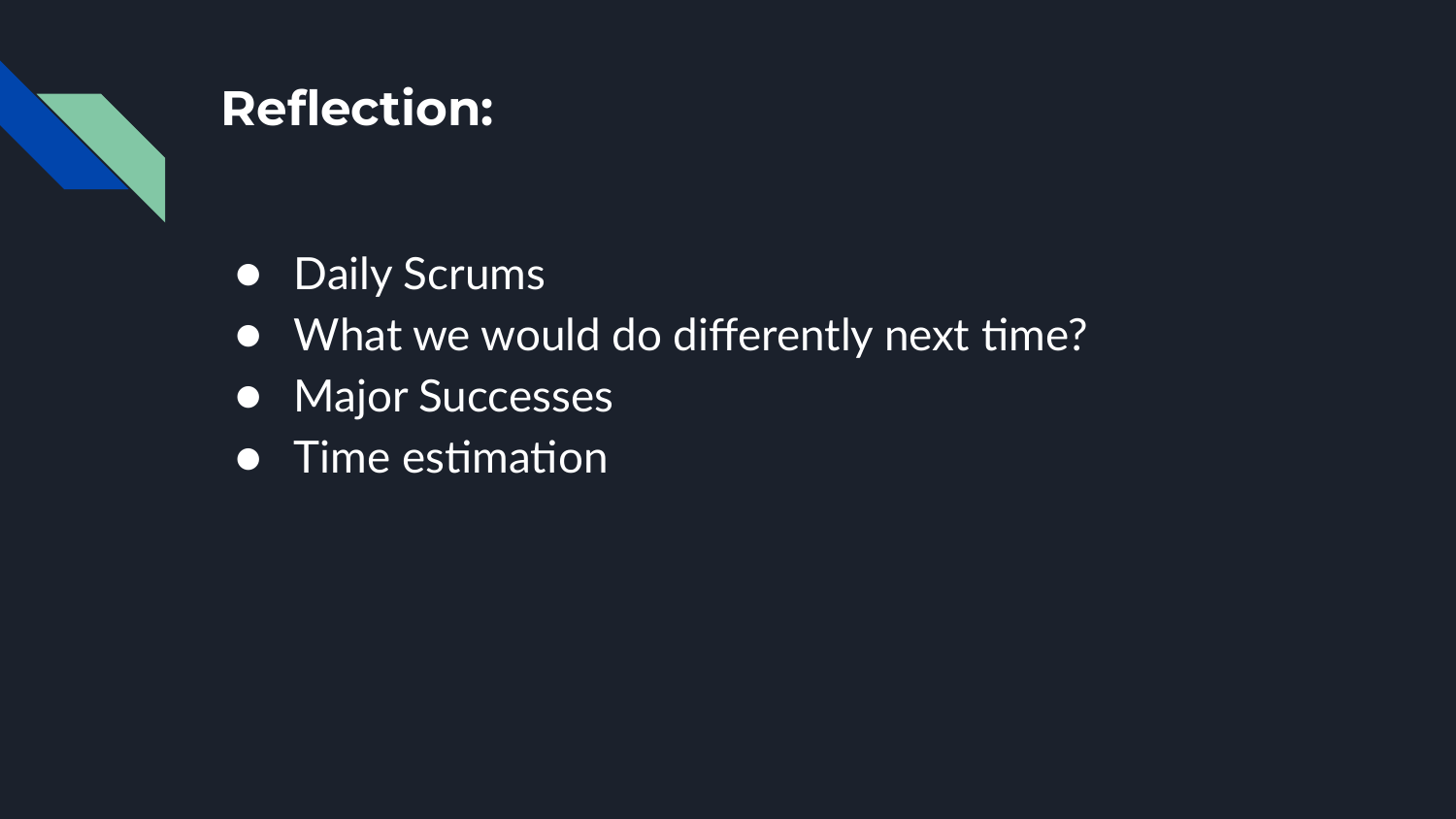

# Reflection:
Daily Scrums
What we would do differently next time?
Major Successes
Time estimation